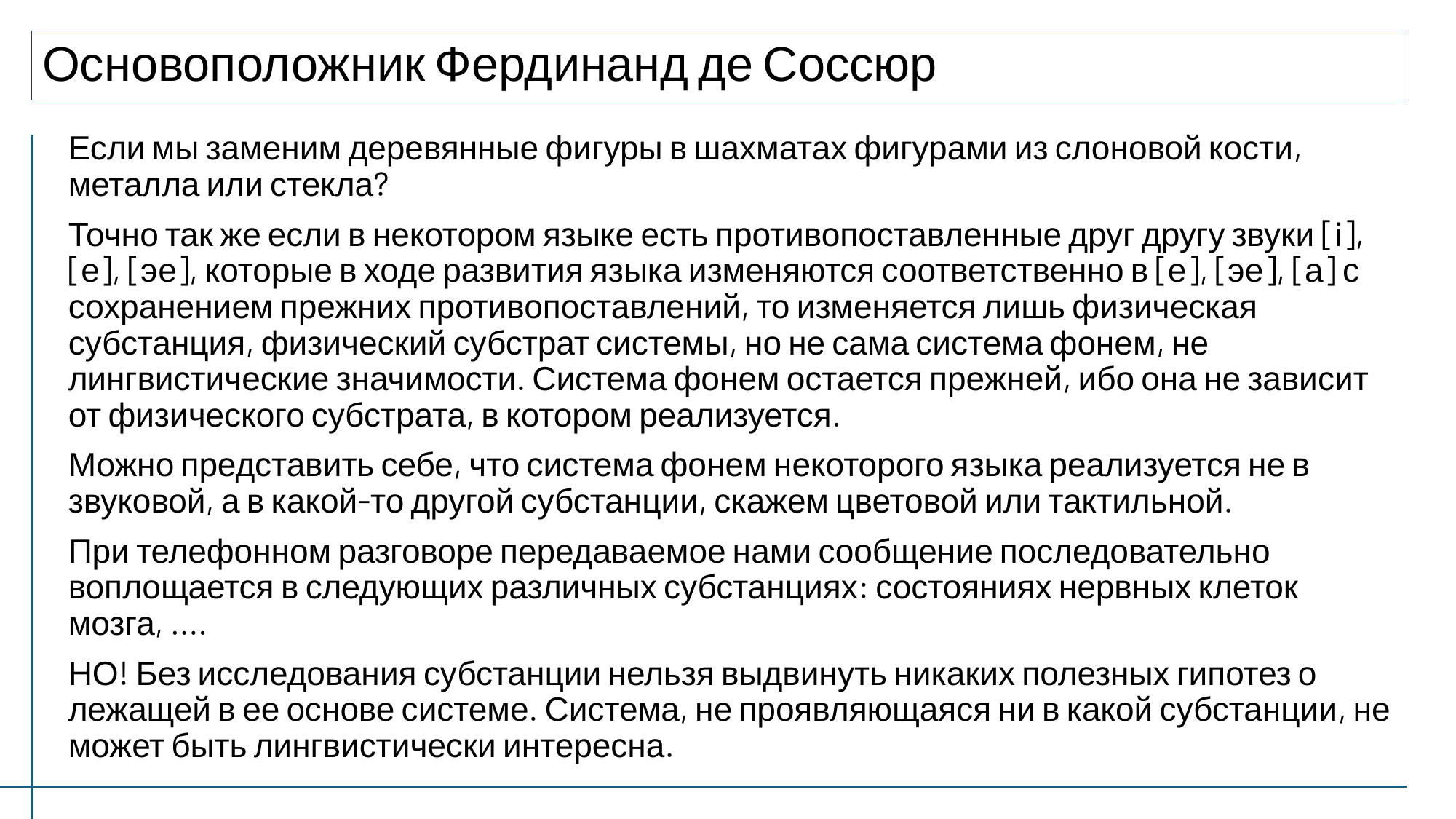

# Основоположник Фердинанд де Соссюр
Если мы заменим деревянные фигуры в шахматах фигурами из слоновой кости, металла или стекла?
Точно так же если в некотором языке есть противопоставленные друг другу звуки [i], [е], [эе], которые в ходе развития языка изменяются соответственно в [е], [эе], [а] с сохранением прежних противопоставлений, то изменяется лишь физическая субстанция, физический субстрат системы, но не сама система фонем, не лингвистические значимости. Система фонем остается прежней, ибо она не зависит от физического субстрата, в котором реализуется.
Можно представить себе, что система фонем некоторого языка реализуется не в звуковой, а в какой-то другой субстанции, скажем цветовой или тактильной.
При телефонном разговоре передаваемое нами сообщение последовательно воплощается в следующих различных субстанциях: состояниях нервных клеток мозга, ....
НО! Без исследования субстанции нельзя выдвинуть никаких полезных гипотез о лежащей в ее основе системе. Система, не проявляющаяся ни в какой субстанции, не может быть лингвистически интересна.